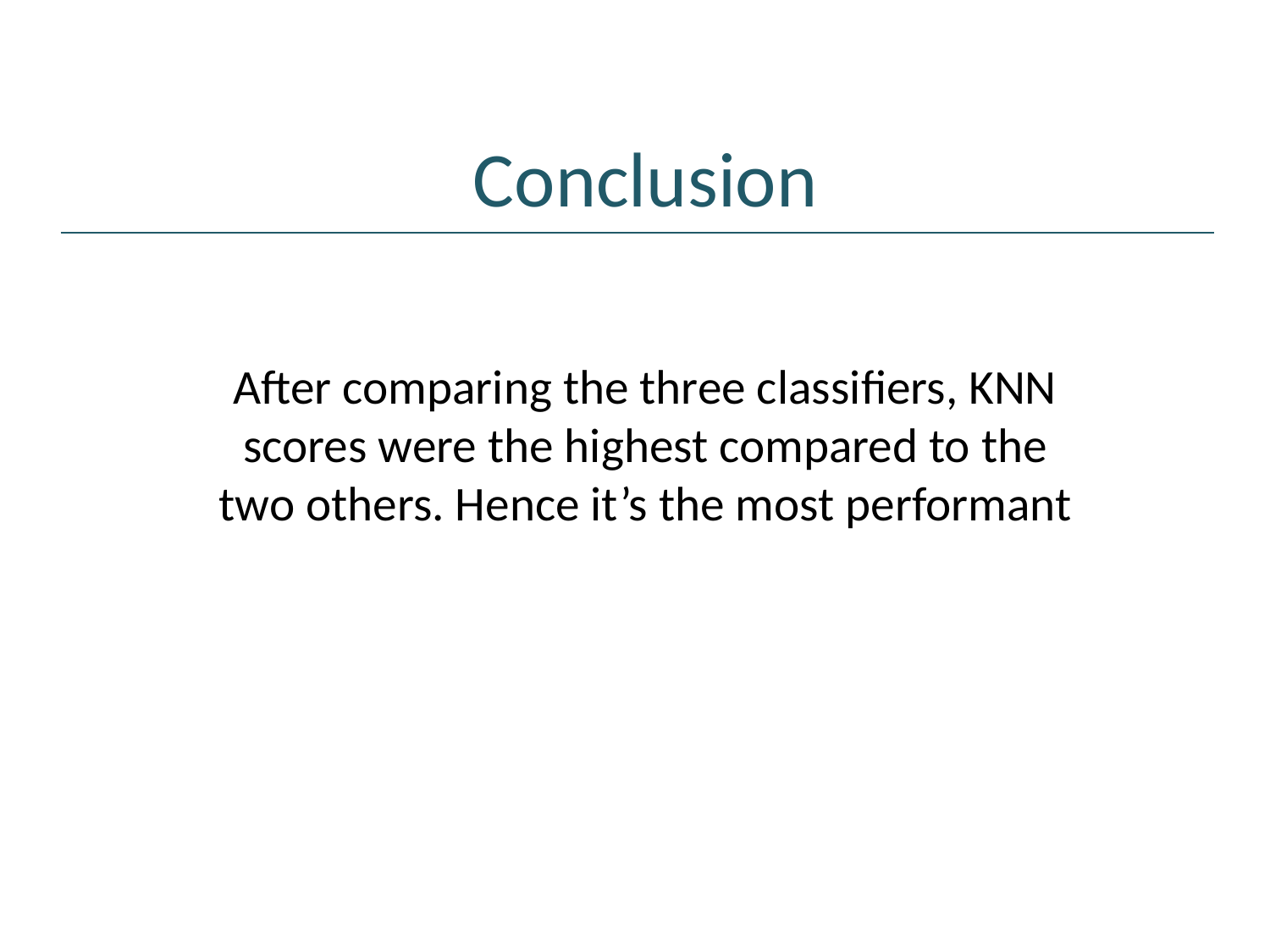

# Conclusion
After comparing the three classifiers, KNN scores were the highest compared to the two others. Hence it’s the most performant